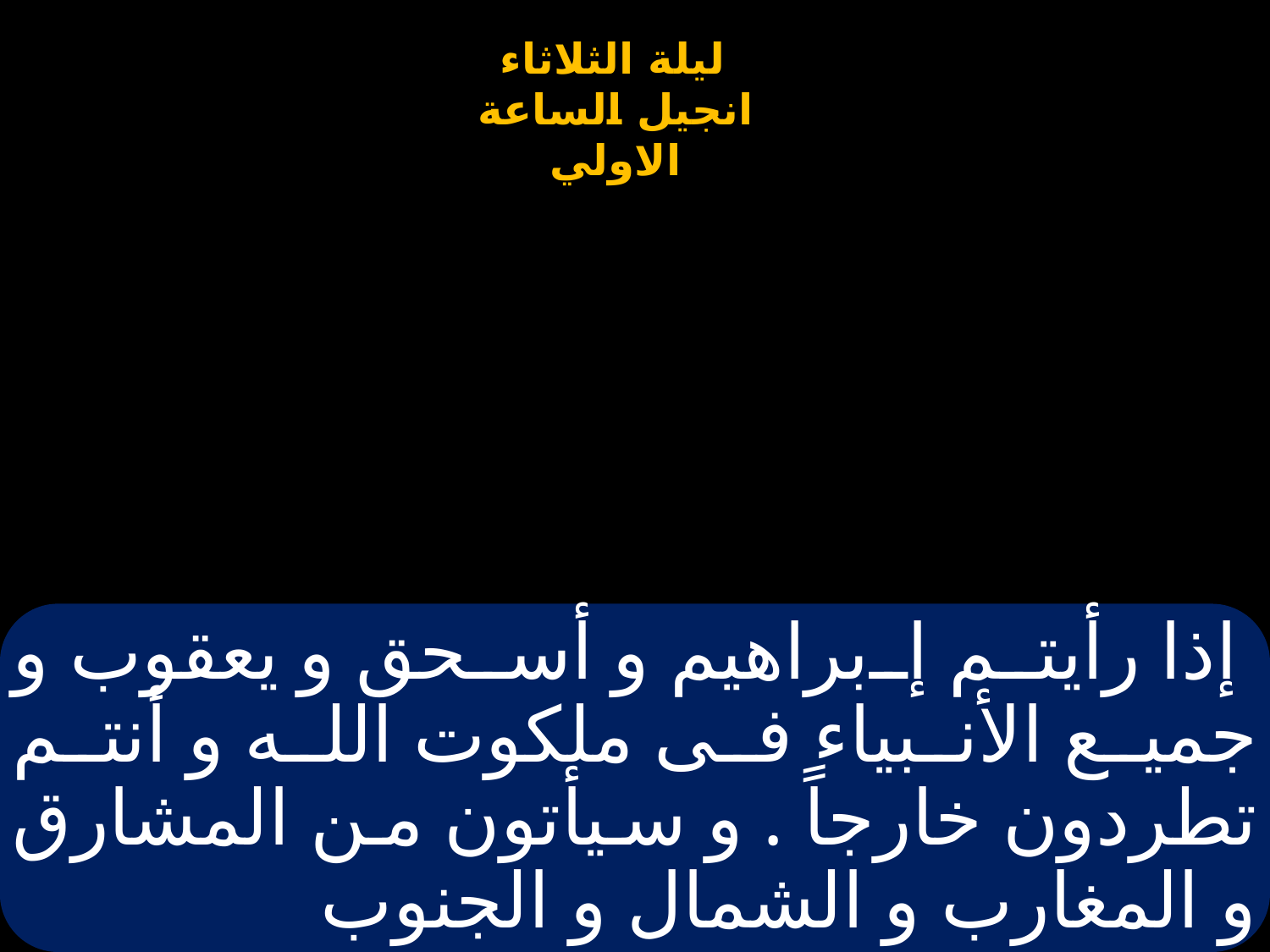

# إذا رأيتم إبراهيم و أسحق و يعقوب و جميع الأنبياء فى ملكوت الله و أنتم تطردون خارجاً . و سيأتون من المشارق و المغارب و الشمال و الجنوب